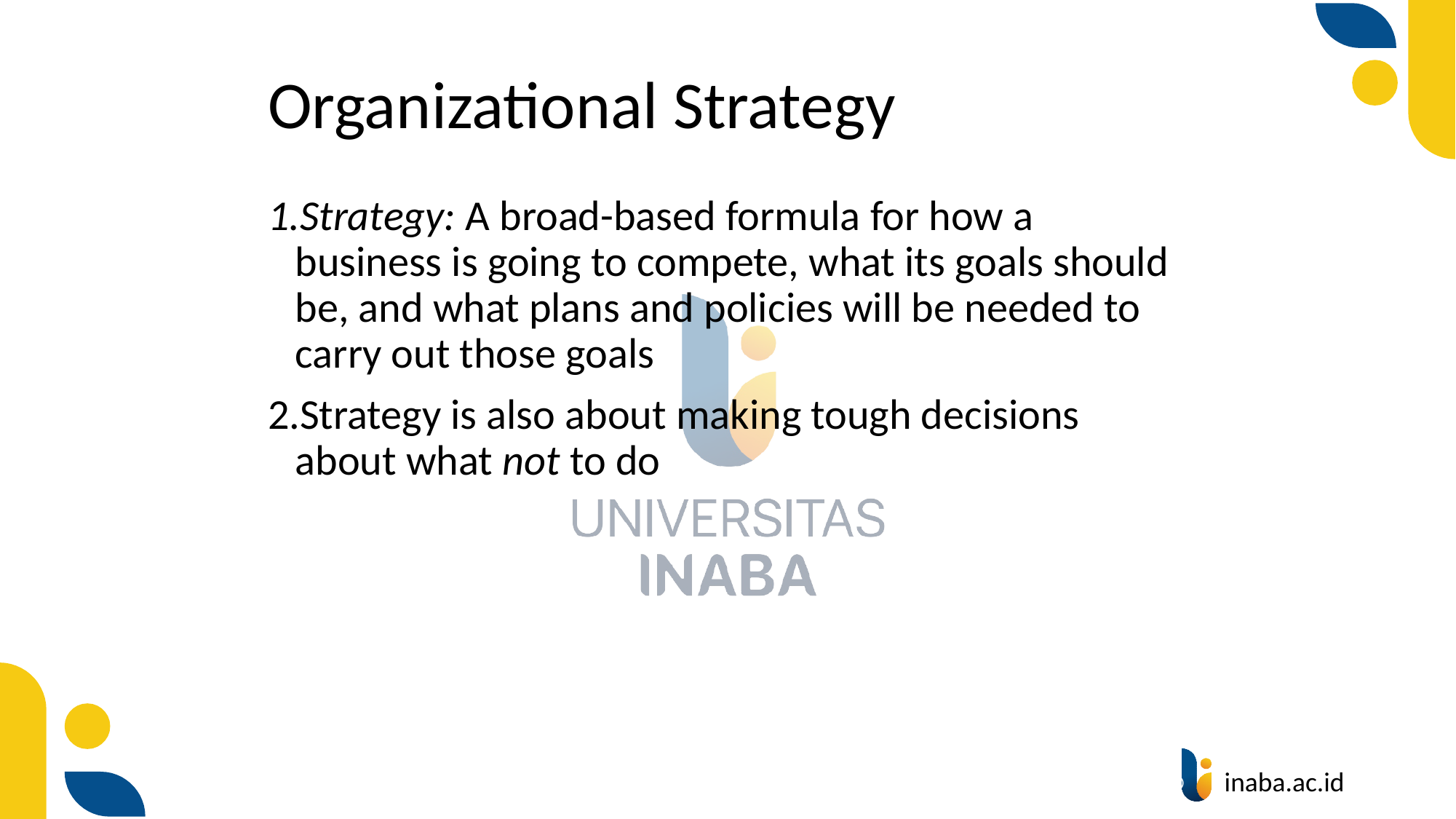

# Organizational Strategy
Strategy: A broad-based formula for how a business is going to compete, what its goals should be, and what plans and policies will be needed to carry out those goals
Strategy is also about making tough decisions about what not to do
16
© Prentice Hall 2020